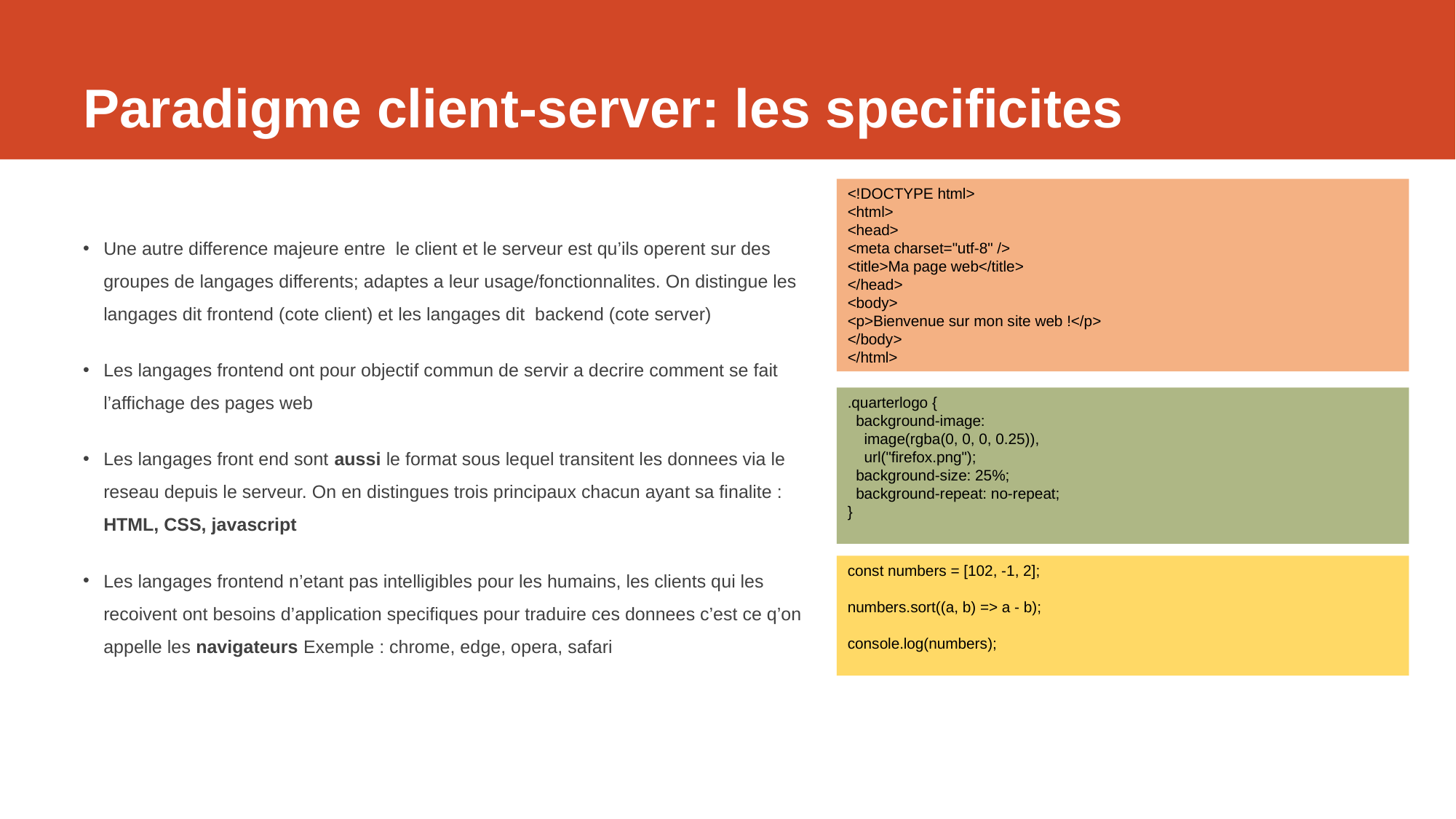

# Paradigme client-server: les specificites

<!DOCTYPE html>
<html>
<head>
<meta charset="utf-8" />
<title>Ma page web</title>
</head>
<body>
<p>Bienvenue sur mon site web !</p>
</body>
</html>
Une autre difference majeure entre  le client et le serveur est qu’ils operent sur des groupes de langages differents; adaptes a leur usage/fonctionnalites. On distingue les langages dit frontend (cote client) et les langages dit  backend (cote server)
Les langages frontend ont pour objectif commun de servir a decrire comment se fait l’affichage des pages web
Les langages front end sont aussi le format sous lequel transitent les donnees via le reseau depuis le serveur. On en distingues trois principaux chacun ayant sa finalite : HTML, CSS, javascript
Les langages frontend n’etant pas intelligibles pour les humains, les clients qui les recoivent ont besoins d’application specifiques pour traduire ces donnees c’est ce q’on appelle les navigateurs Exemple : chrome, edge, opera, safari

.quarterlogo {
  background-image:
    image(rgba(0, 0, 0, 0.25)),
    url("firefox.png");
  background-size: 25%;
  background-repeat: no-repeat;
}

const numbers = [102, -1, 2];

numbers.sort((a, b) => a - b);

console.log(numbers);